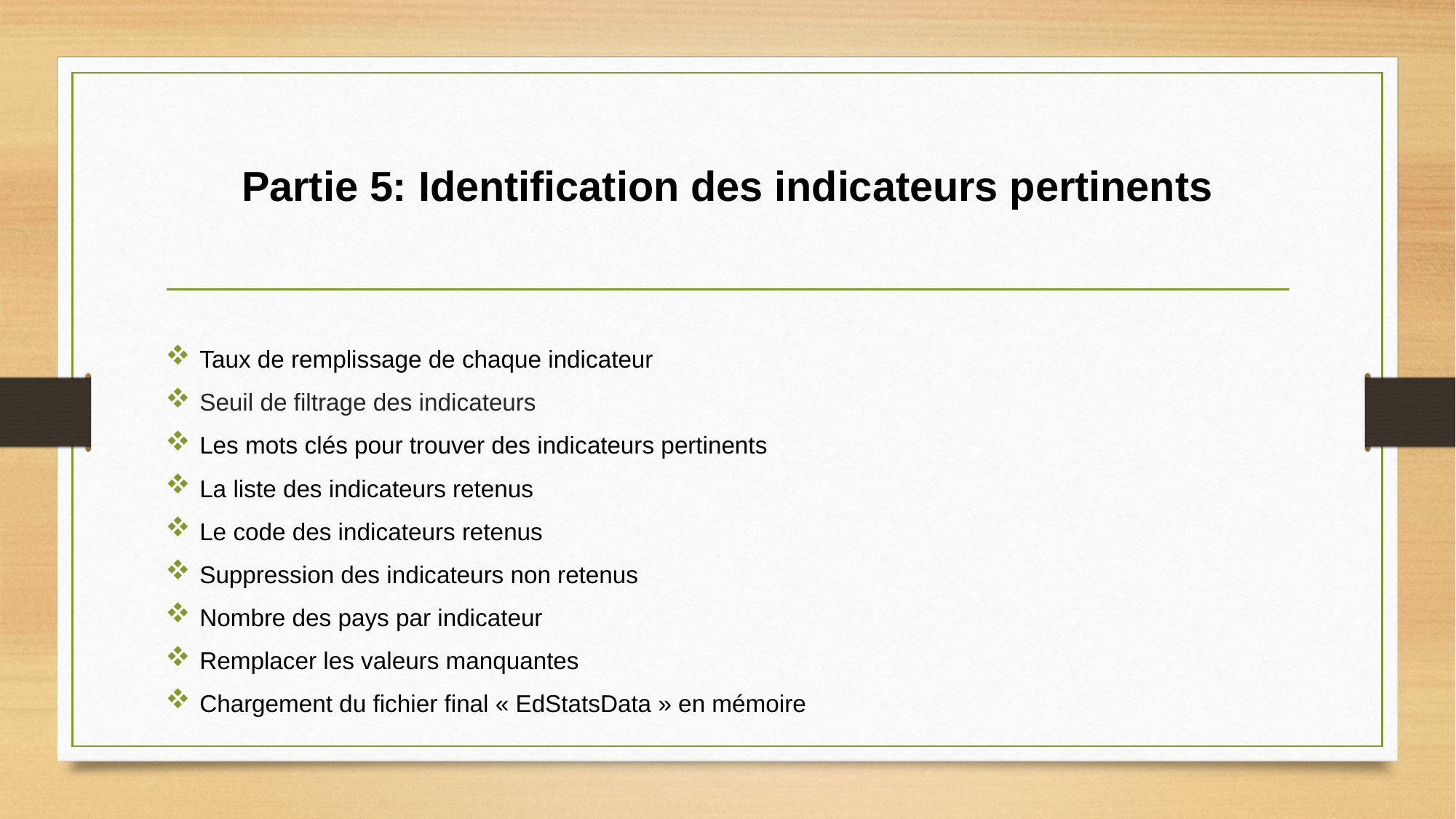

# Partie 5: Identification des indicateurs pertinents
Taux de remplissage de chaque indicateur
Seuil de filtrage des indicateurs
Les mots clés pour trouver des indicateurs pertinents
La liste des indicateurs retenus
Le code des indicateurs retenus
Suppression des indicateurs non retenus
Nombre des pays par indicateur
Remplacer les valeurs manquantes
Chargement du fichier final « EdStatsData » en mémoire